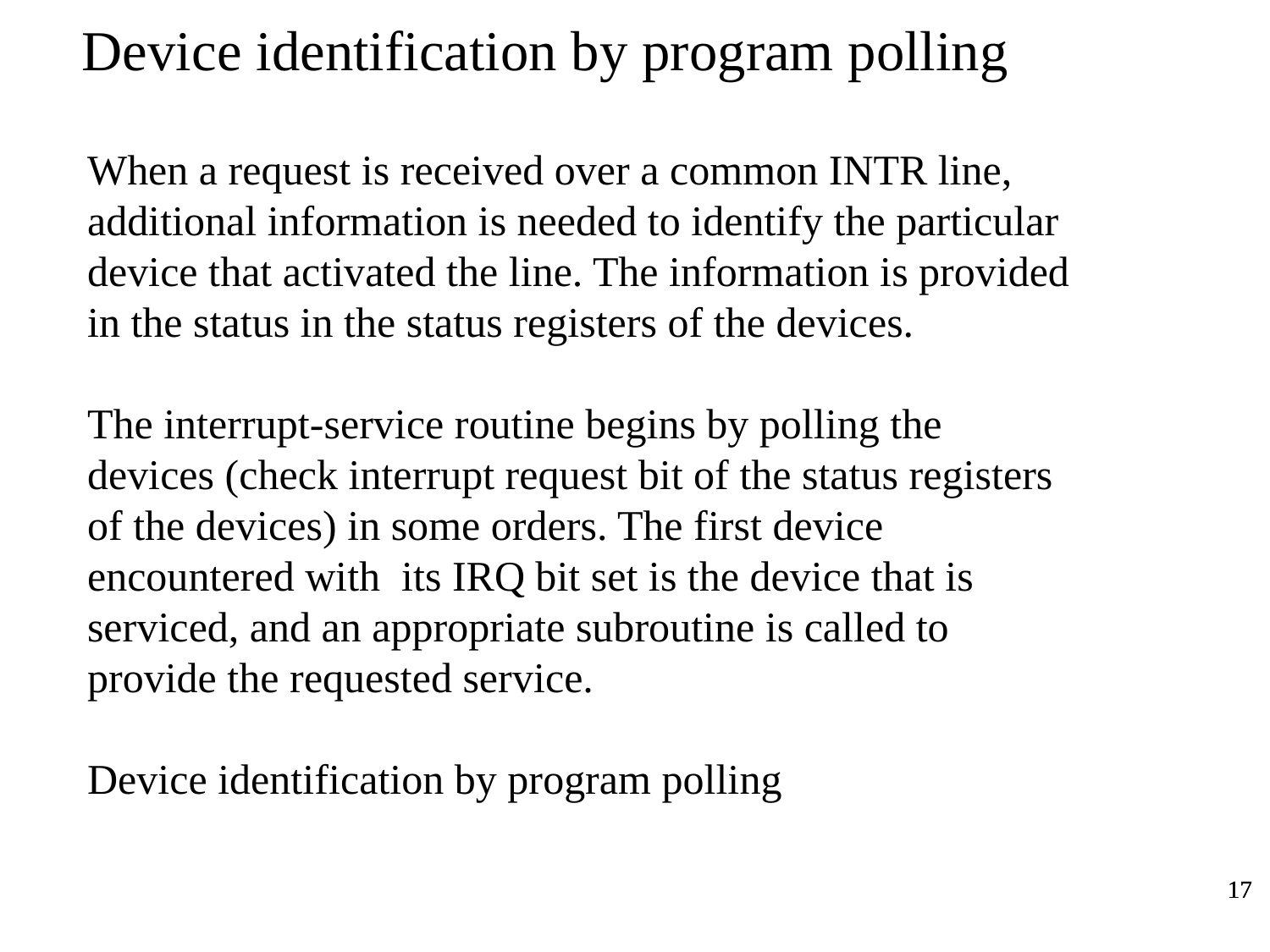

Device identification by program polling
When a request is received over a common INTR line, additional information is needed to identify the particular device that activated the line. The information is provided in the status in the status registers of the devices.

The interrupt-service routine begins by polling the devices (check interrupt request bit of the status registers of the devices) in some orders. The first device encountered with  its IRQ bit set is the device that is serviced, and an appropriate subroutine is called to provide the requested service.

Device identification by program polling

17
17